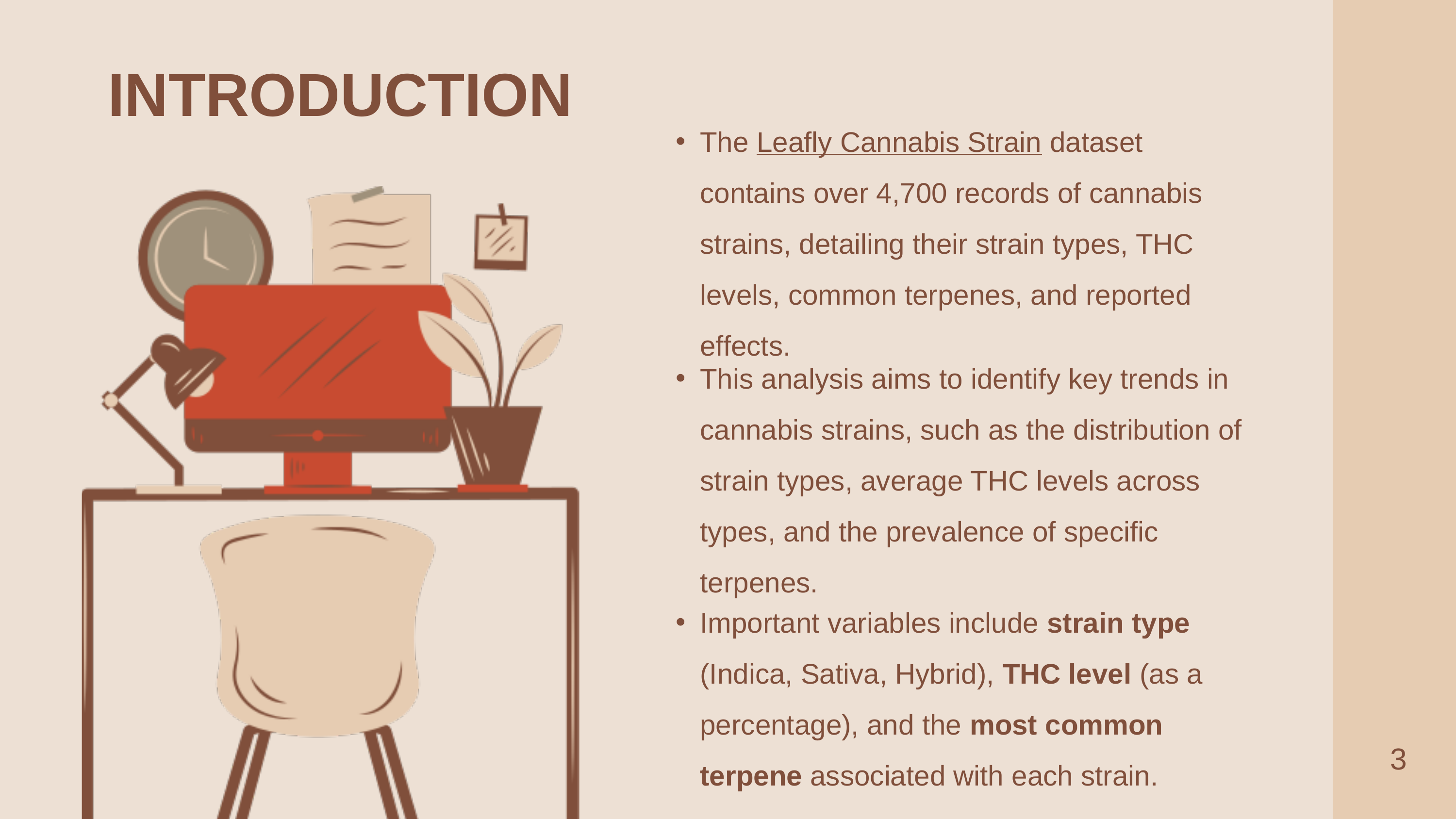

INTRODUCTION
The Leafly Cannabis Strain dataset contains over 4,700 records of cannabis strains, detailing their strain types, THC levels, common terpenes, and reported effects.

This analysis aims to identify key trends in cannabis strains, such as the distribution of strain types, average THC levels across types, and the prevalence of specific terpenes.
Important variables include strain type (Indica, Sativa, Hybrid), THC level (as a percentage), and the most common terpene associated with each strain.
3
2